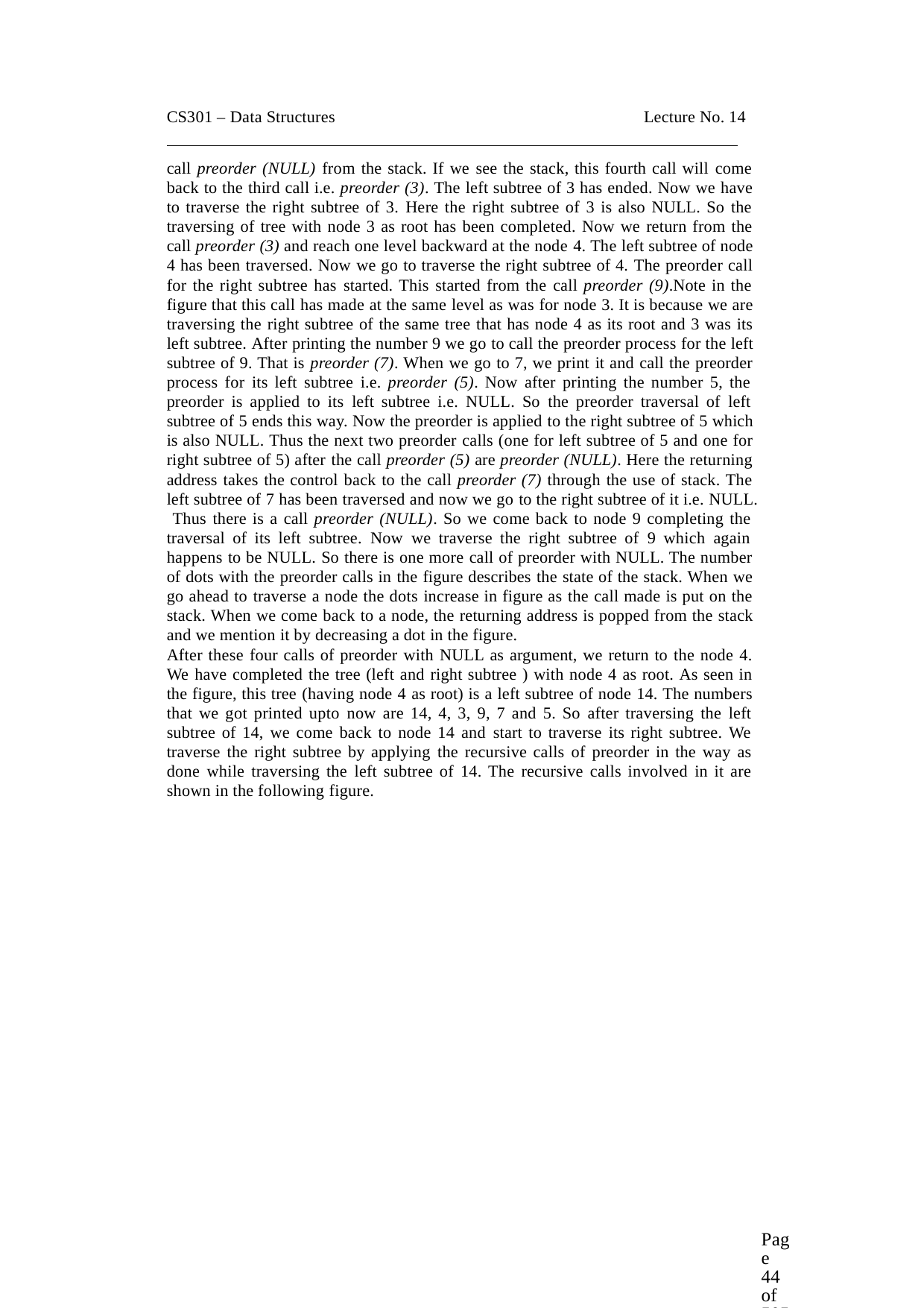

CS301 – Data Structures	Lecture No. 14

call preorder (NULL) from the stack. If we see the stack, this fourth call will come  back to the third call i.e. preorder (3). The left subtree of 3 has ended. Now we have  to traverse the right subtree of 3. Here the right subtree of 3 is also NULL. So the  traversing of tree with node 3 as root has been completed. Now we return from the  call preorder (3) and reach one level backward at the node 4. The left subtree of node  4 has been traversed. Now we go to traverse the right subtree of 4. The preorder call  for the right subtree has started. This started from the call preorder (9).Note in the  figure that this call has made at the same level as was for node 3. It is because we are  traversing the right subtree of the same tree that has node 4 as its root and 3 was its  left subtree. After printing the number 9 we go to call the preorder process for the left  subtree of 9. That is preorder (7). When we go to 7, we print it and call the preorder  process for its left subtree i.e. preorder (5). Now after printing the number 5, the  preorder is applied to its left subtree i.e. NULL. So the preorder traversal of left  subtree of 5 ends this way. Now the preorder is applied to the right subtree of 5 which  is also NULL. Thus the next two preorder calls (one for left subtree of 5 and one for  right subtree of 5) after the call preorder (5) are preorder (NULL). Here the returning  address takes the control back to the call preorder (7) through the use of stack. The  left subtree of 7 has been traversed and now we go to the right subtree of it i.e. NULL.  Thus there is a call preorder (NULL). So we come back to node 9 completing the  traversal of its left subtree. Now we traverse the right subtree of 9 which again  happens to be NULL. So there is one more call of preorder with NULL. The number  of dots with the preorder calls in the figure describes the state of the stack. When we  go ahead to traverse a node the dots increase in figure as the call made is put on the  stack. When we come back to a node, the returning address is popped from the stack  and we mention it by decreasing a dot in the figure.
After these four calls of preorder with NULL as argument, we return to the node 4.  We have completed the tree (left and right subtree ) with node 4 as root. As seen in  the figure, this tree (having node 4 as root) is a left subtree of node 14. The numbers  that we got printed upto now are 14, 4, 3, 9, 7 and 5. So after traversing the left  subtree of 14, we come back to node 14 and start to traverse its right subtree. We  traverse the right subtree by applying the recursive calls of preorder in the way as  done while traversing the left subtree of 14. The recursive calls involved in it are  shown in the following figure.

Page 44 of 505